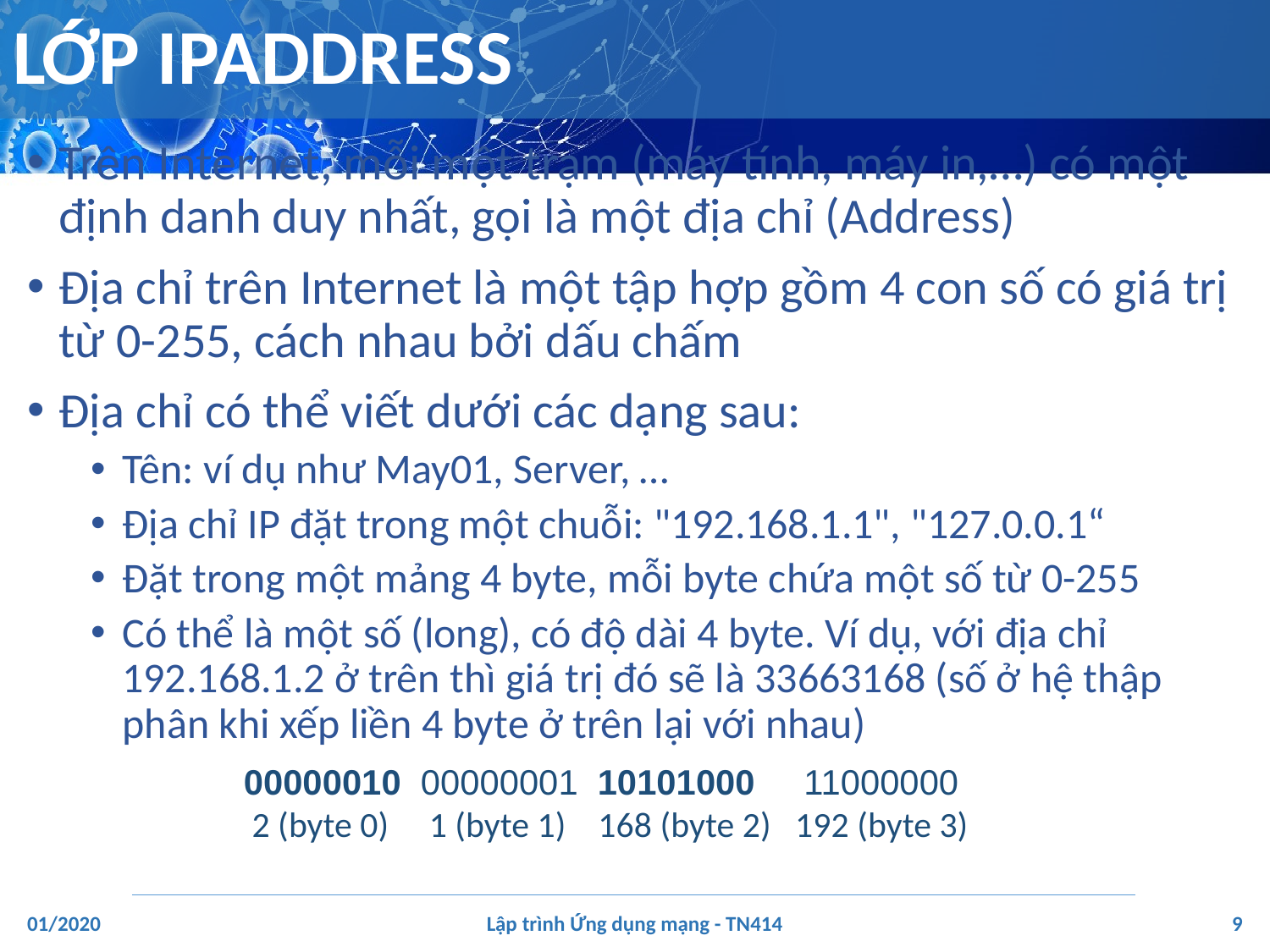

# LỚP IPADDRESS
Trên Internet, mỗi một trạm (máy tính, máy in,…) có một định danh duy nhất, gọi là một địa chỉ (Address)
Địa chỉ trên Internet là một tập hợp gồm 4 con số có giá trị từ 0-255, cách nhau bởi dấu chấm
Địa chỉ có thể viết dưới các dạng sau:
Tên: ví dụ như May01, Server, …
Địa chỉ IP đặt trong một chuỗi: "192.168.1.1", "127.0.0.1“
Đặt trong một mảng 4 byte, mỗi byte chứa một số từ 0-255
Có thể là một số (long), có độ dài 4 byte. Ví dụ, với địa chỉ 192.168.1.2 ở trên thì giá trị đó sẽ là 33663168 (số ở hệ thập phân khi xếp liền 4 byte ở trên lại với nhau)
00000010  00000001  10101000     11000000
 2 (byte 0)     1 (byte 1)    168 (byte 2)   192 (byte 3)
9
01/2020
Lập trình Ứng dụng mạng - TN414